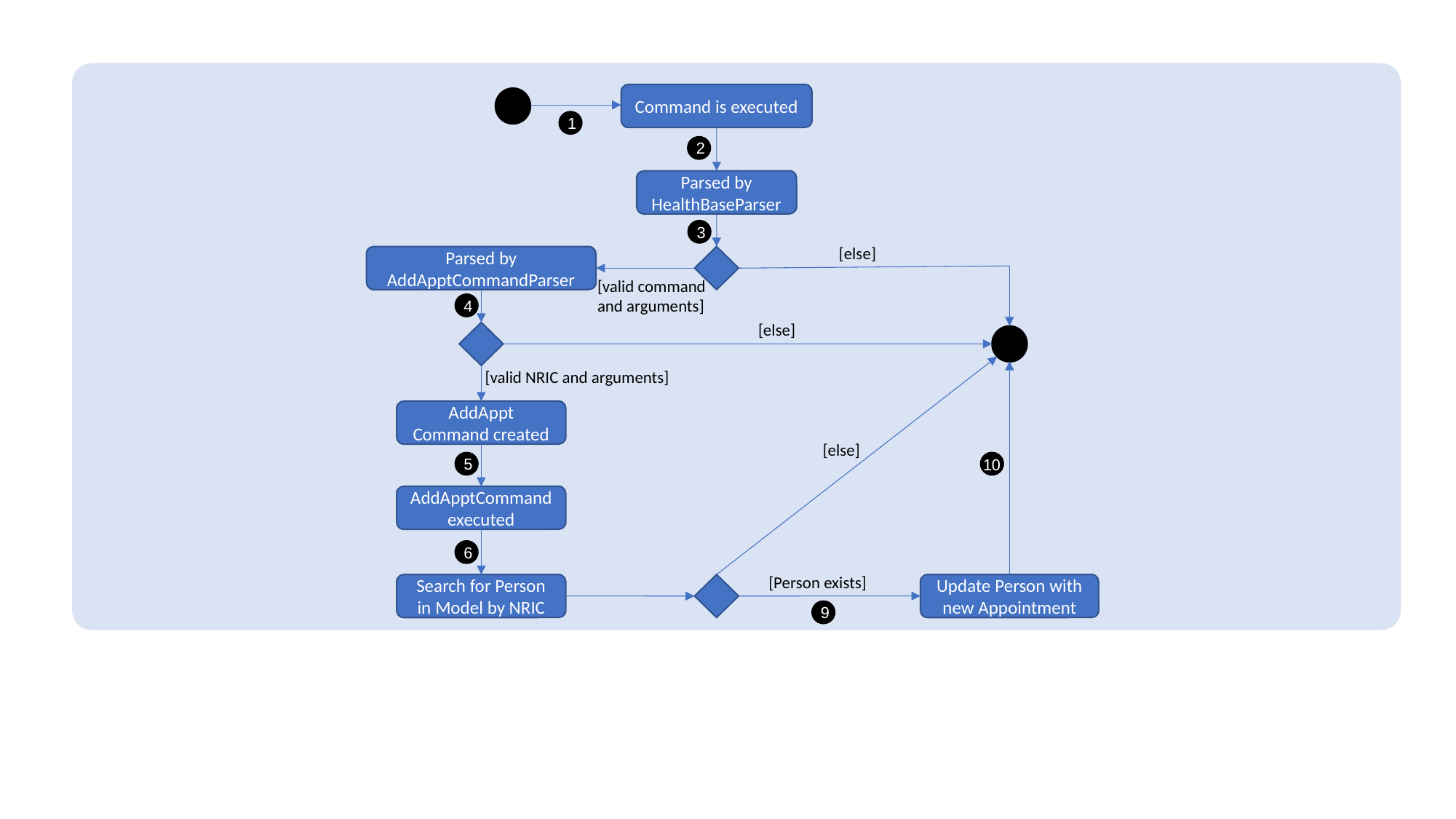

Command is executed

1
2
Parsed by HealthBaseParser
3
[else]
Parsed by AddApptCommandParser

[valid command and arguments]
4
[else]

[valid NRIC and arguments]
AddAppt Command created
[else]
10

5

AddApptCommand executed
6
[Person exists]
Search for Person in Model by NRIC

Update Person with new Appointment
9